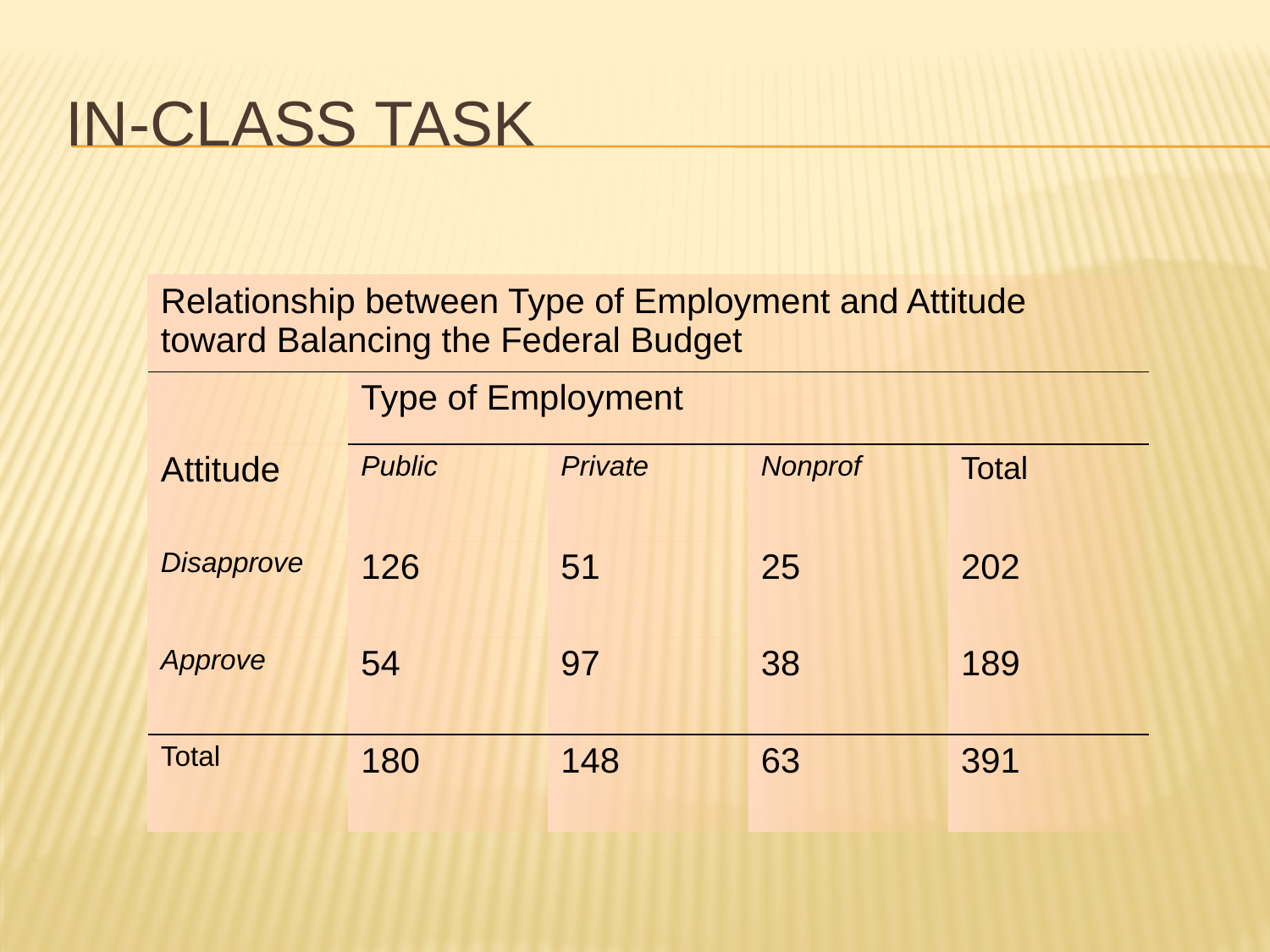

# In-Class Task
| Relationship between Type of Employment and Attitude toward Balancing the Federal Budget |  |  |  |  |
| --- | --- | --- | --- | --- |
|  | Type of Employment |  |  |  |
| Attitude | Public | Private | Nonprof | Total |
| Disapprove | 126 | 51 | 25 | 202 |
| Approve | 54 | 97 | 38 | 189 |
| Total | 180 | 148 | 63 | 391 |